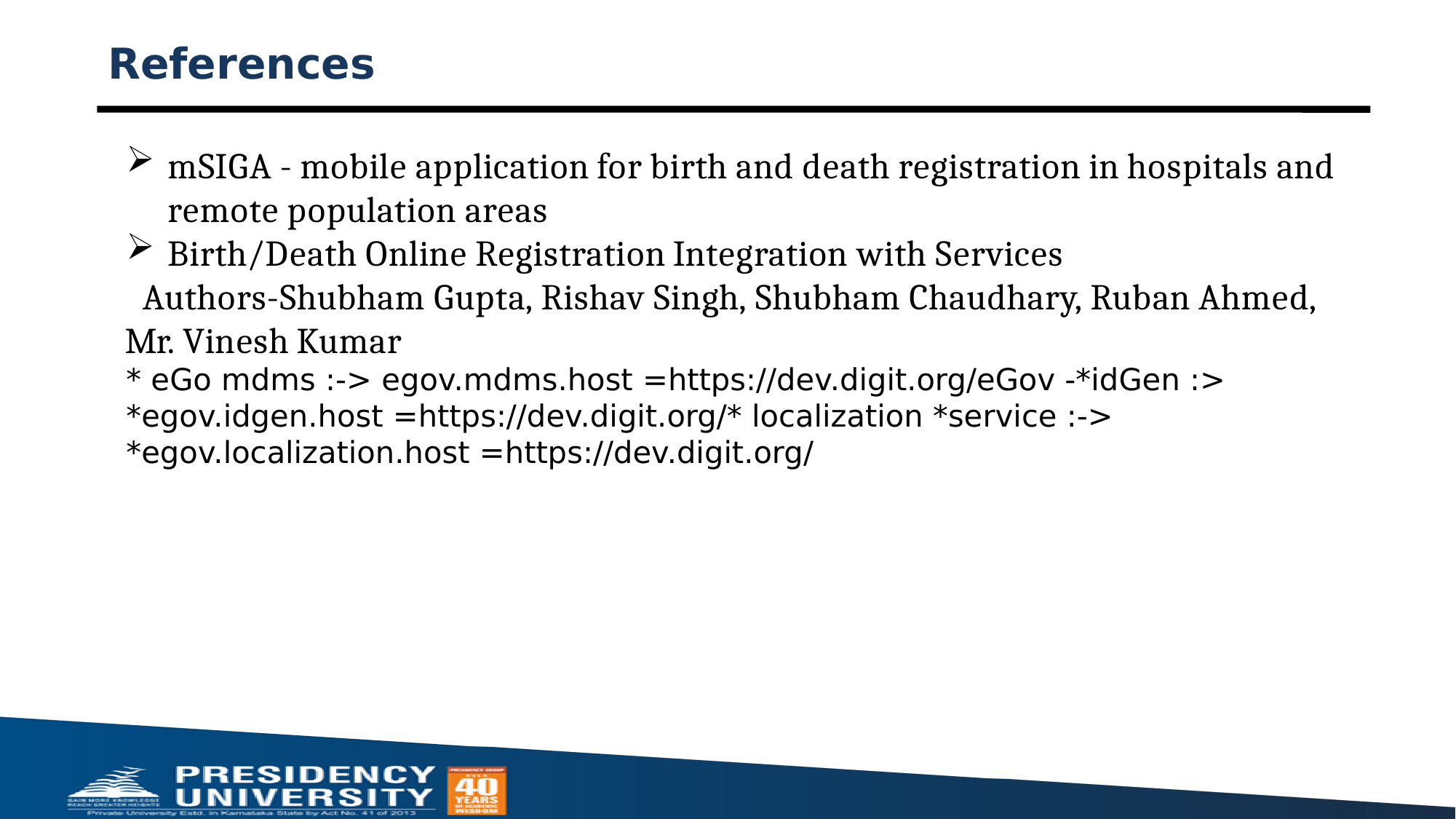

# References
mSIGA - mobile application for birth and death registration in hospitals and remote population areas
Birth/Death Online Registration Integration with Services
  Authors-Shubham Gupta, Rishav Singh, Shubham Chaudhary, Ruban Ahmed, Mr. Vinesh Kumar
* eGo mdms :-> egov.mdms.host =https://dev.digit.org/eGov -*idGen :> *egov.idgen.host =https://dev.digit.org/* localization *service :-> *egov.localization.host =https://dev.digit.org/